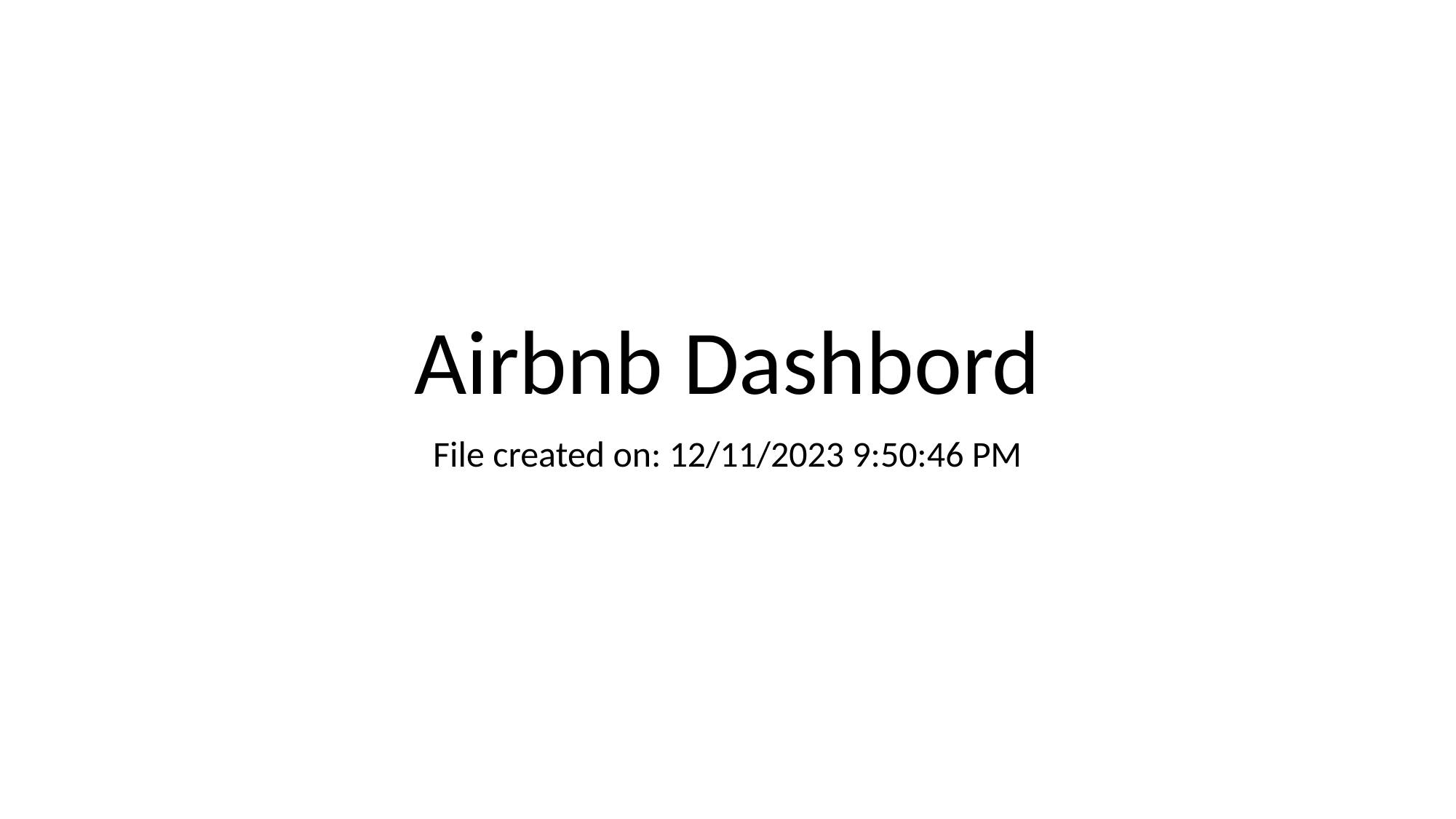

# Airbnb Dashbord
File created on: 12/11/2023 9:50:46 PM